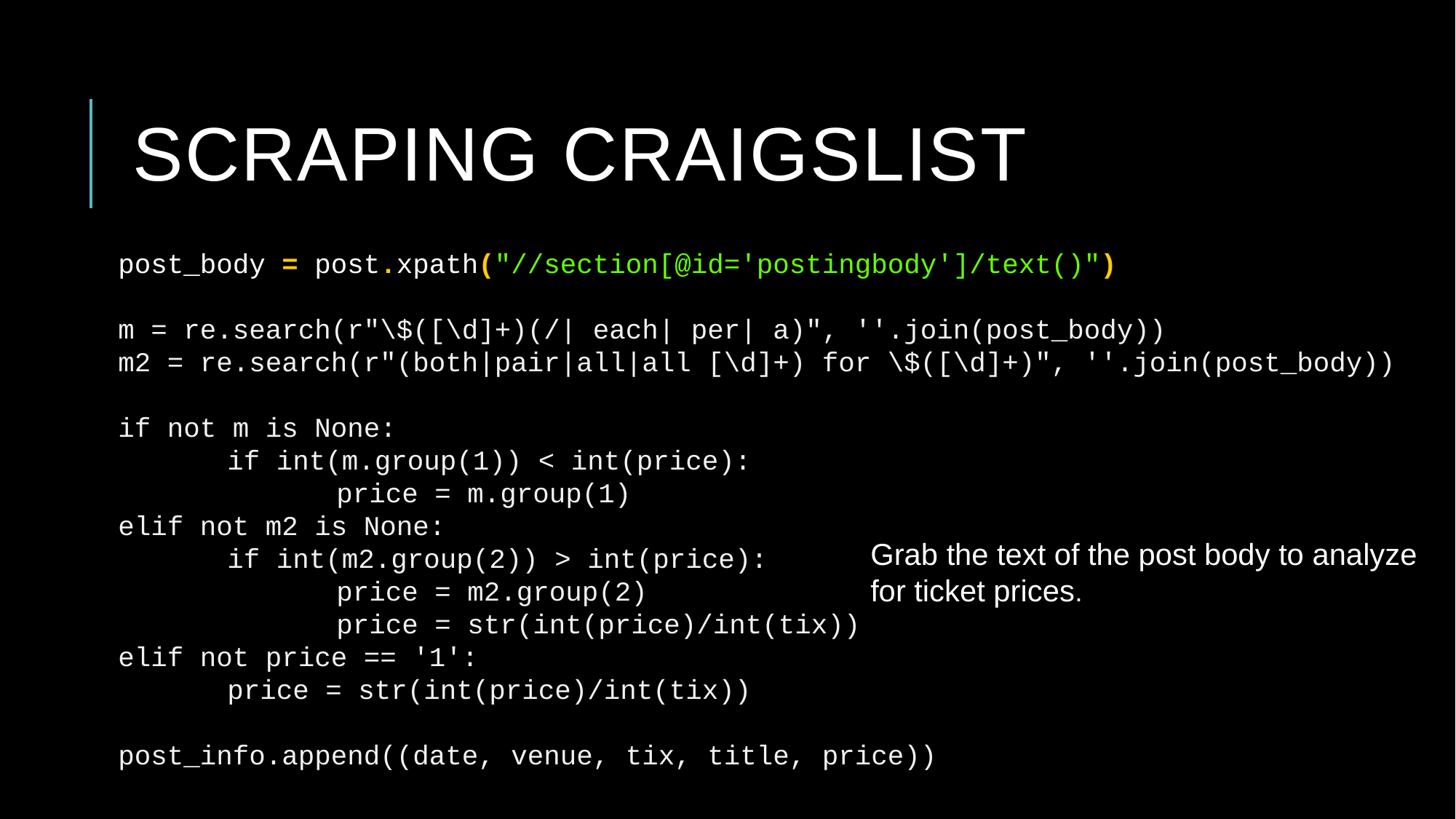

# Scraping craigslist
post_body = post.xpath("//section[@id='postingbody']/text()")
m = re.search(r"\$([\d]+)(/| each| per| a)", ''.join(post_body))
m2 = re.search(r"(both|pair|all|all [\d]+) for \$([\d]+)", ''.join(post_body))
if not m is None:
	if int(m.group(1)) < int(price):
		price = m.group(1)
elif not m2 is None:
	if int(m2.group(2)) > int(price):
		price = m2.group(2)
		price = str(int(price)/int(tix))
elif not price == '1':
	price = str(int(price)/int(tix))
post_info.append((date, venue, tix, title, price))
Grab the text of the post body to analyze
for ticket prices.